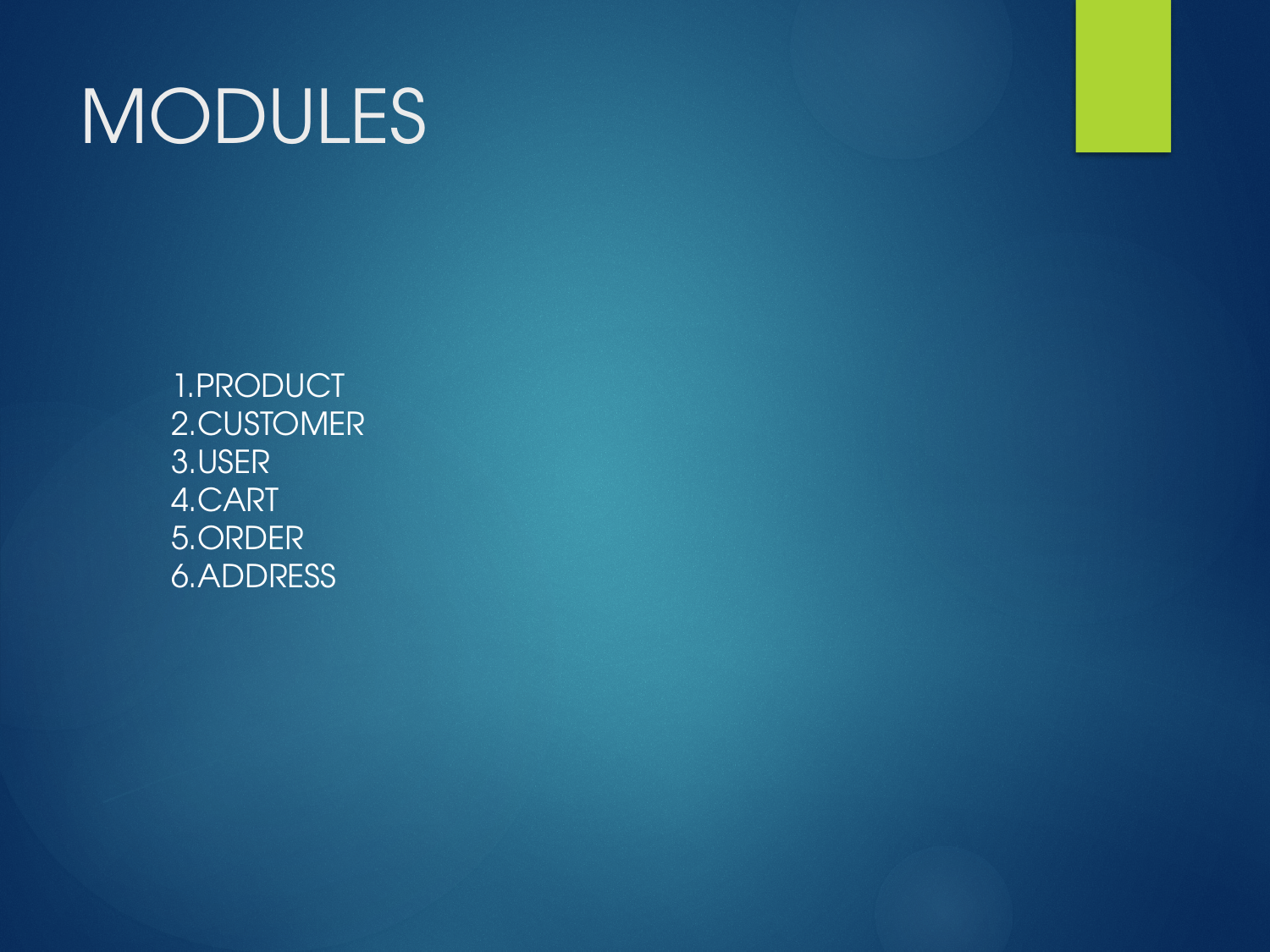

# MODULES
1.PRODUCT
2.CUSTOMER
3.USER
4.CART
5.ORDER
6.ADDRESS